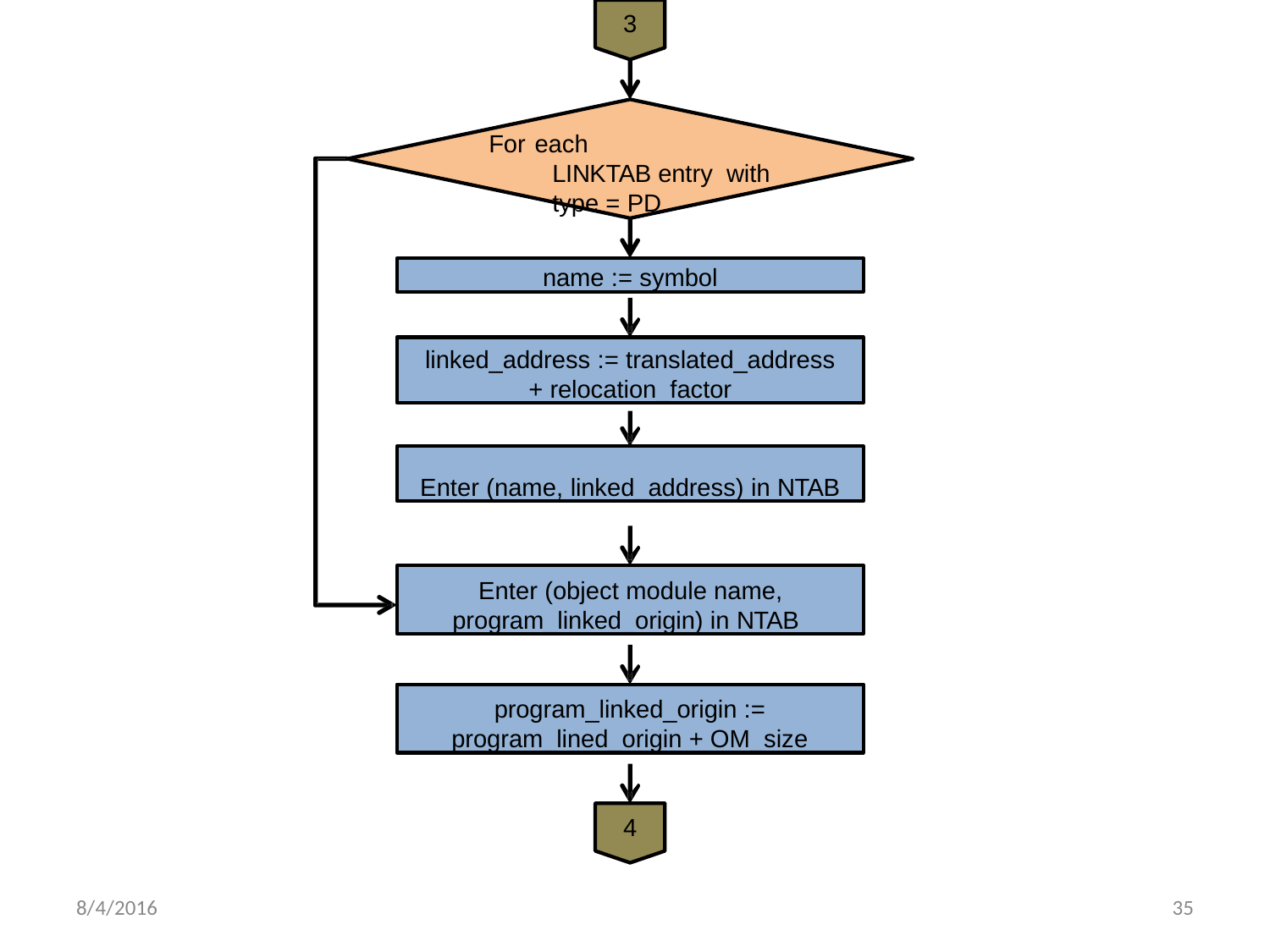

3

For each	LINKTAB entry  with type = PD

name := symbol

linked_address := translated_address
+ relocation_factor

Enter (name, linked_address) in NTAB

Enter (object module name,  program_linked_origin) in NTAB

program_linked_origin :=  program_lined_origin + OM_size

4
8/4/2016

35